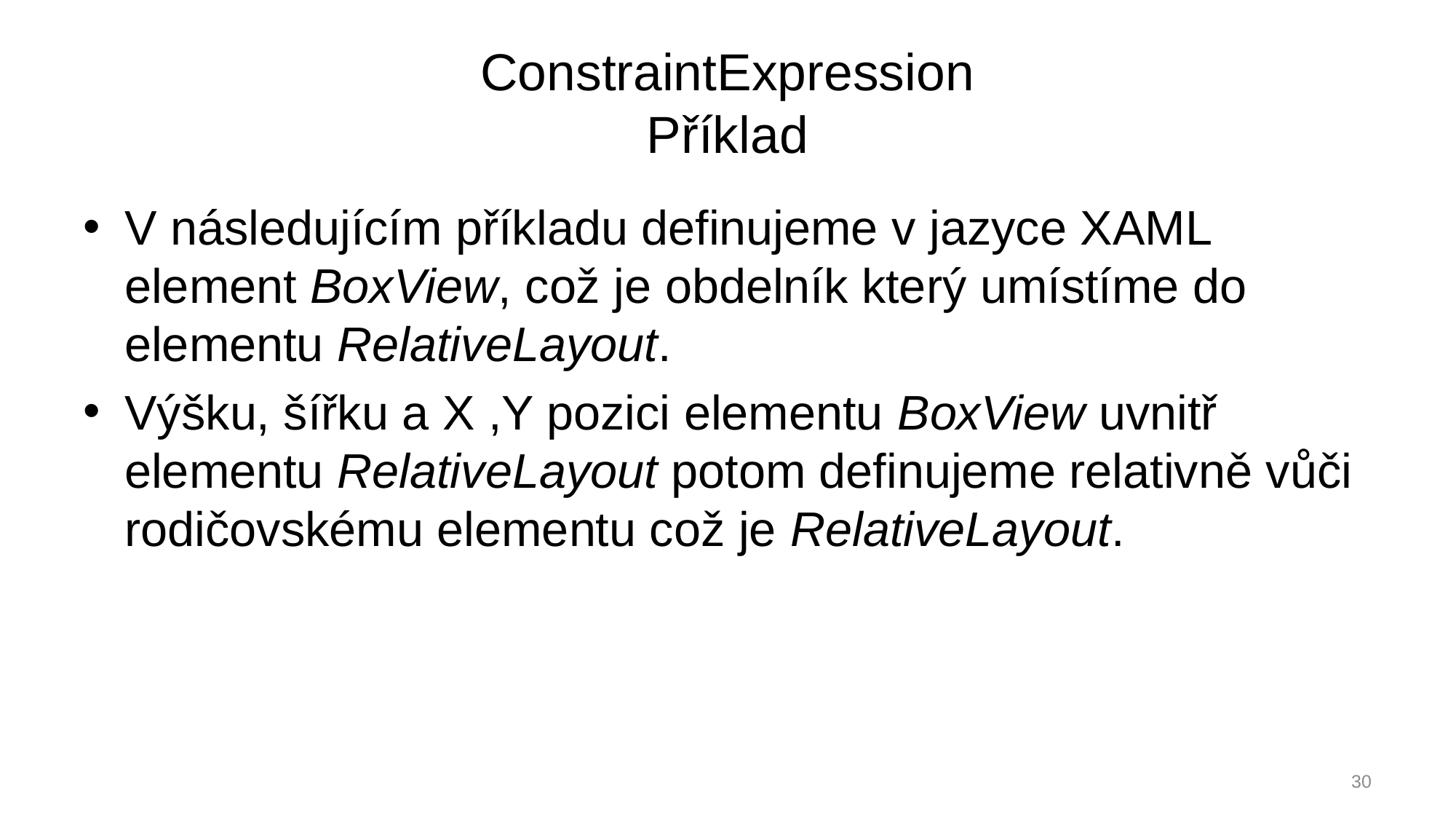

# ConstraintExpression Příklad
V následujícím příkladu definujeme v jazyce XAML element BoxView, což je obdelník který umístíme do elementu RelativeLayout.
Výšku, šířku a X ,Y pozici elementu BoxView uvnitř elementu RelativeLayout potom definujeme relativně vůči rodičovskému elementu což je RelativeLayout.
30